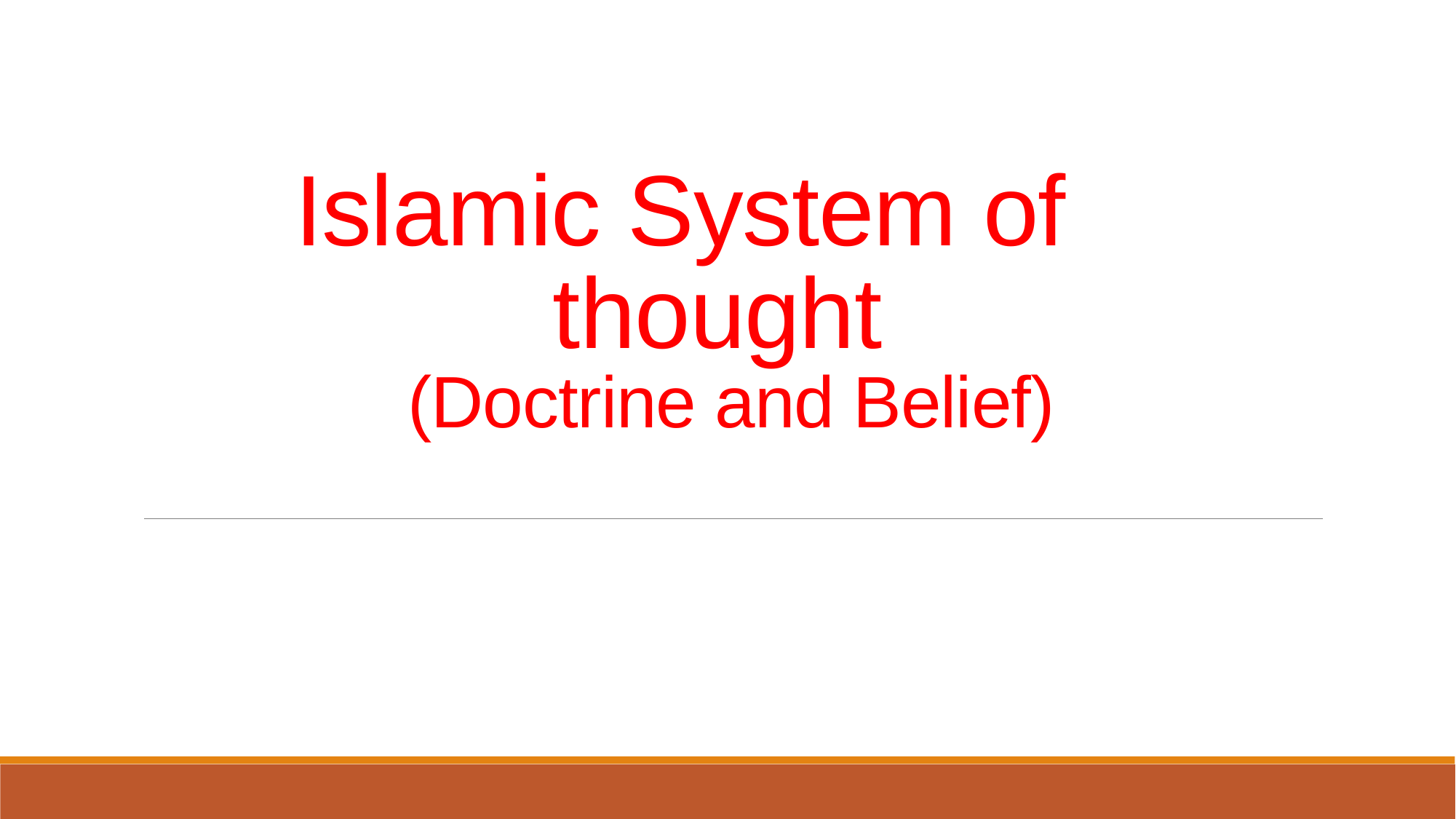

# Islamic System of 	thought (Doctrine and Belief)